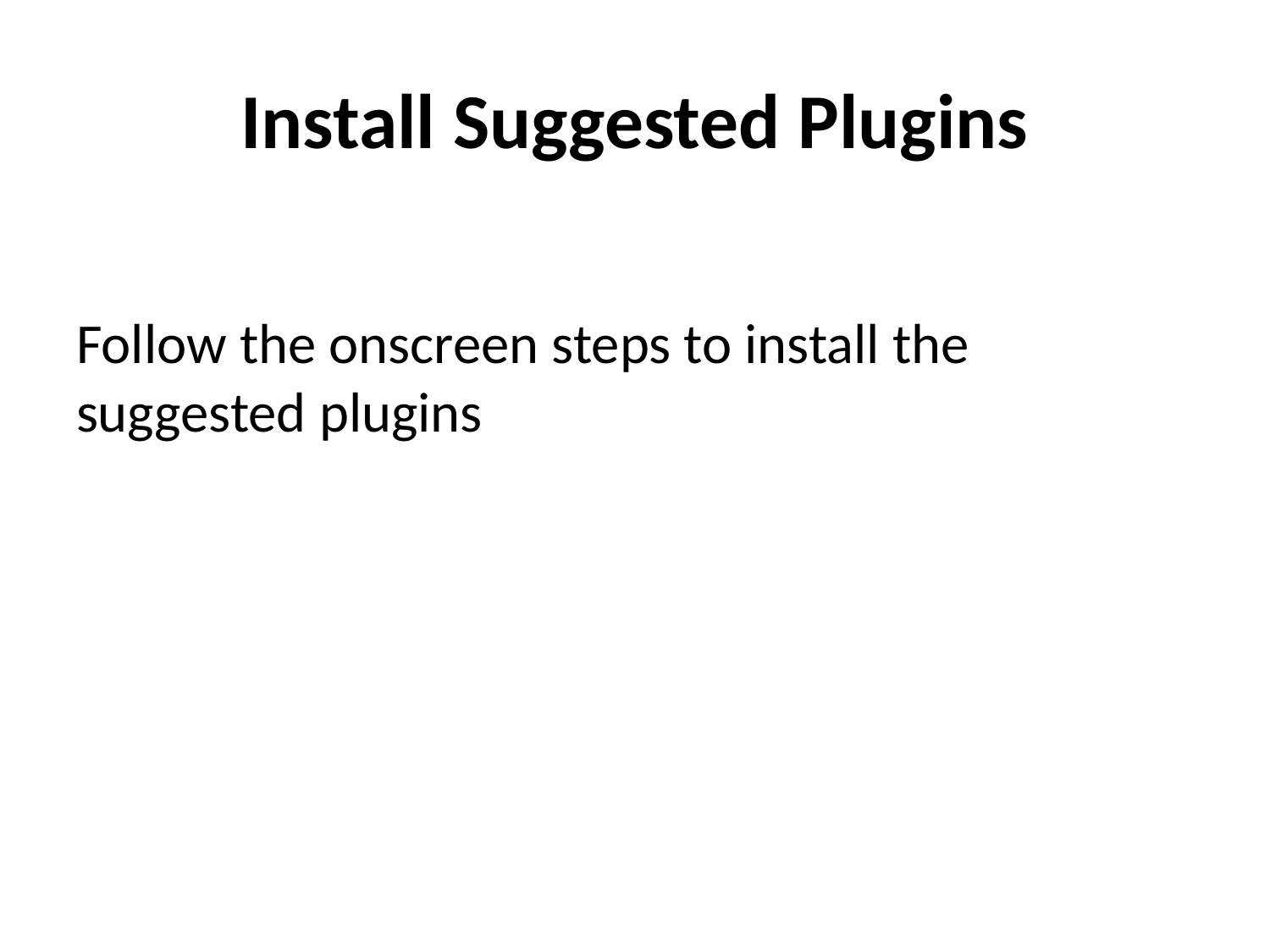

# Install Suggested Plugins

Follow the onscreen steps to install the suggested plugins